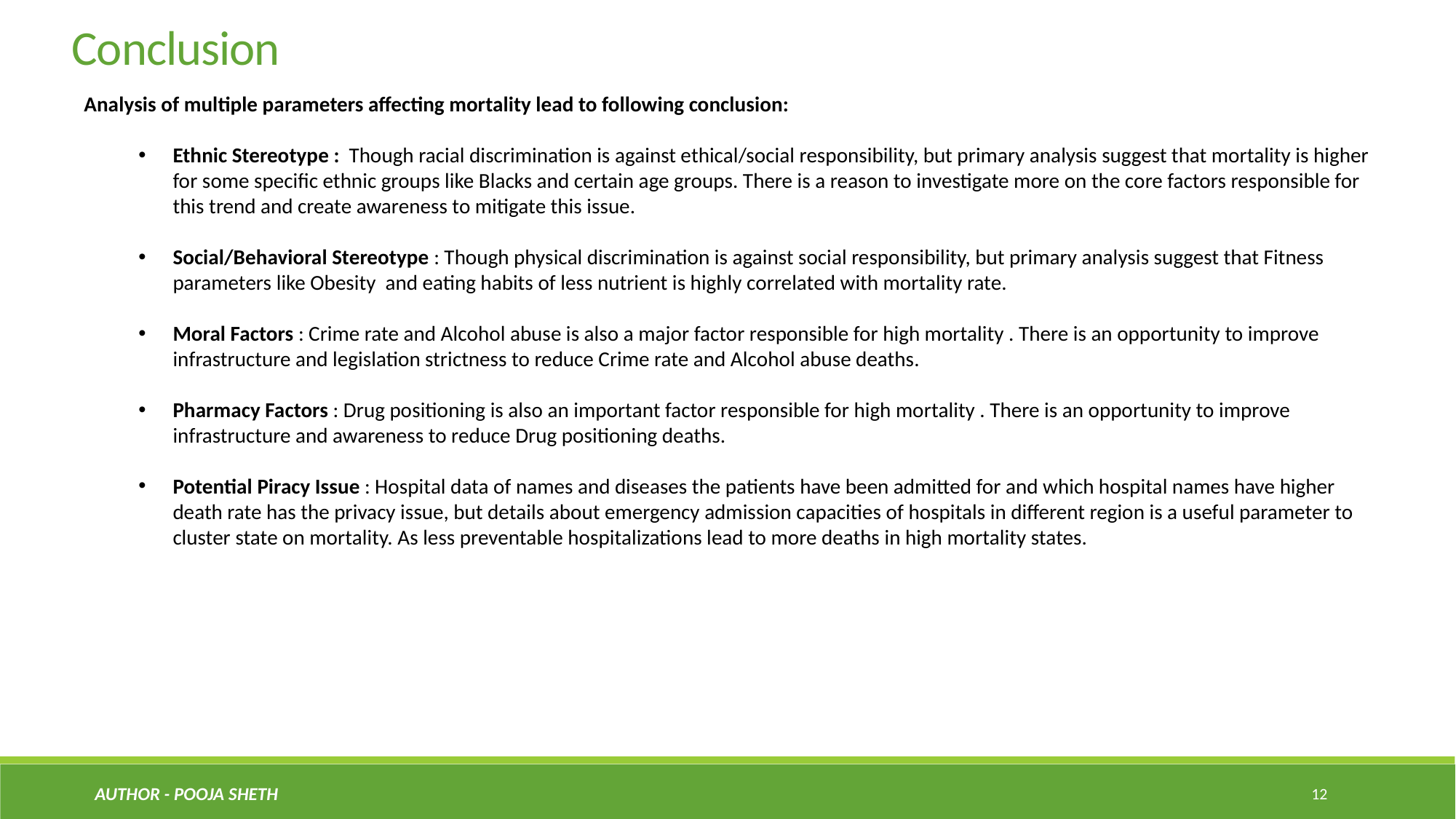

Conclusion
Analysis of multiple parameters affecting mortality lead to following conclusion:

Ethnic Stereotype :  Though racial discrimination is against ethical/social responsibility, but primary analysis suggest that mortality is higher for some specific ethnic groups like Blacks and certain age groups. There is a reason to investigate more on the core factors responsible for this trend and create awareness to mitigate this issue.

Social/Behavioral Stereotype : Though physical discrimination is against social responsibility, but primary analysis suggest that Fitness parameters like Obesity  and eating habits of less nutrient is highly correlated with mortality rate.

Moral Factors : Crime rate and Alcohol abuse is also a major factor responsible for high mortality . There is an opportunity to improve infrastructure and legislation strictness to reduce Crime rate and Alcohol abuse deaths.

Pharmacy Factors : Drug positioning is also an important factor responsible for high mortality . There is an opportunity to improve infrastructure and awareness to reduce Drug positioning deaths.

Potential Piracy Issue : Hospital data of names and diseases the patients have been admitted for and which hospital names have higher death rate has the privacy issue, but details about emergency admission capacities of hospitals in different region is a useful parameter to cluster state on mortality. As less preventable hospitalizations lead to more deaths in high mortality states.

Author - Pooja Sheth
12